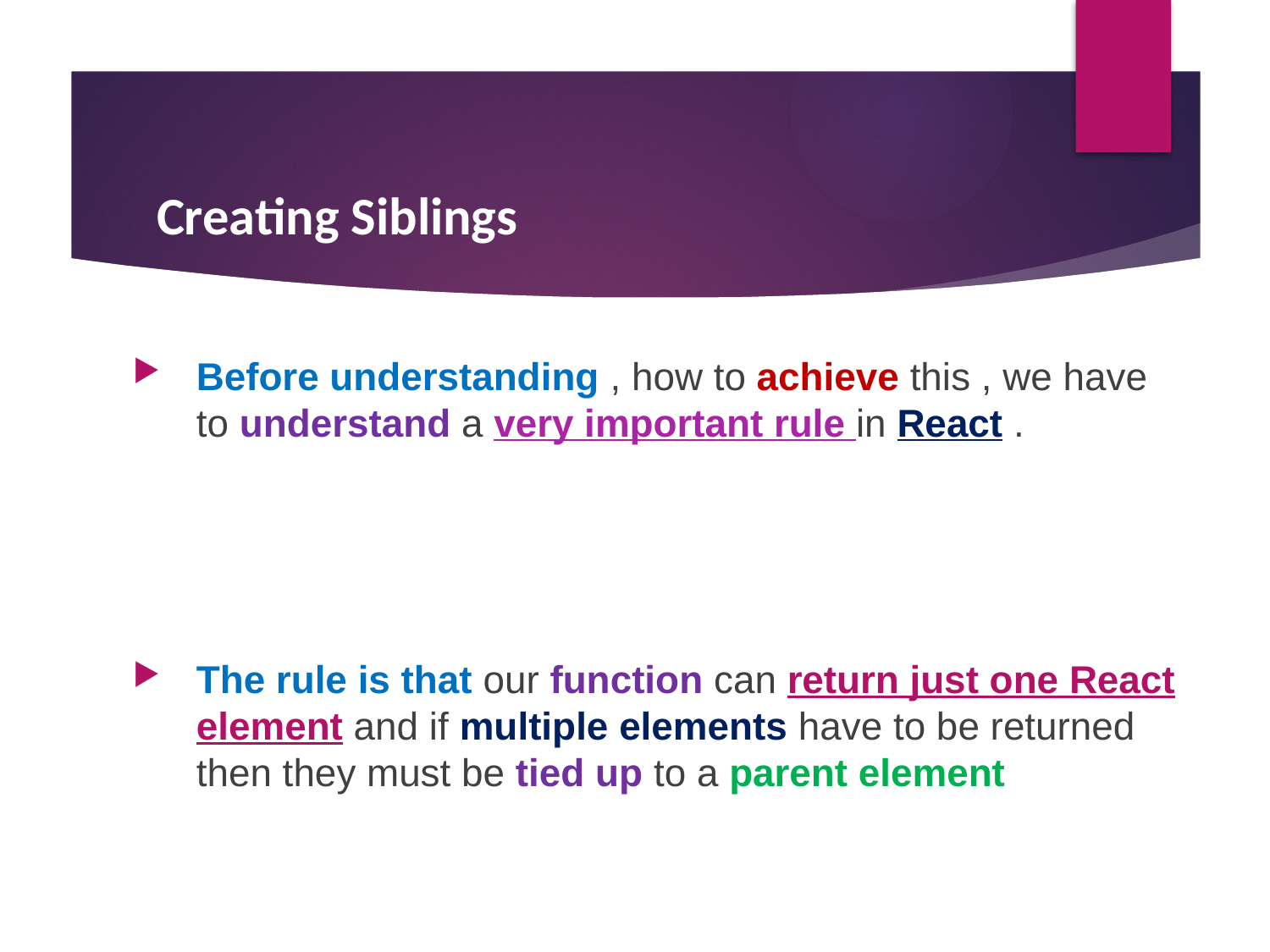

#

       Creating Siblings
Before understanding , how to achieve this , we have to understand a very important rule in React .

The rule is that our function can return just one React element and if multiple elements have to be returned then they must be tied up to a parent element